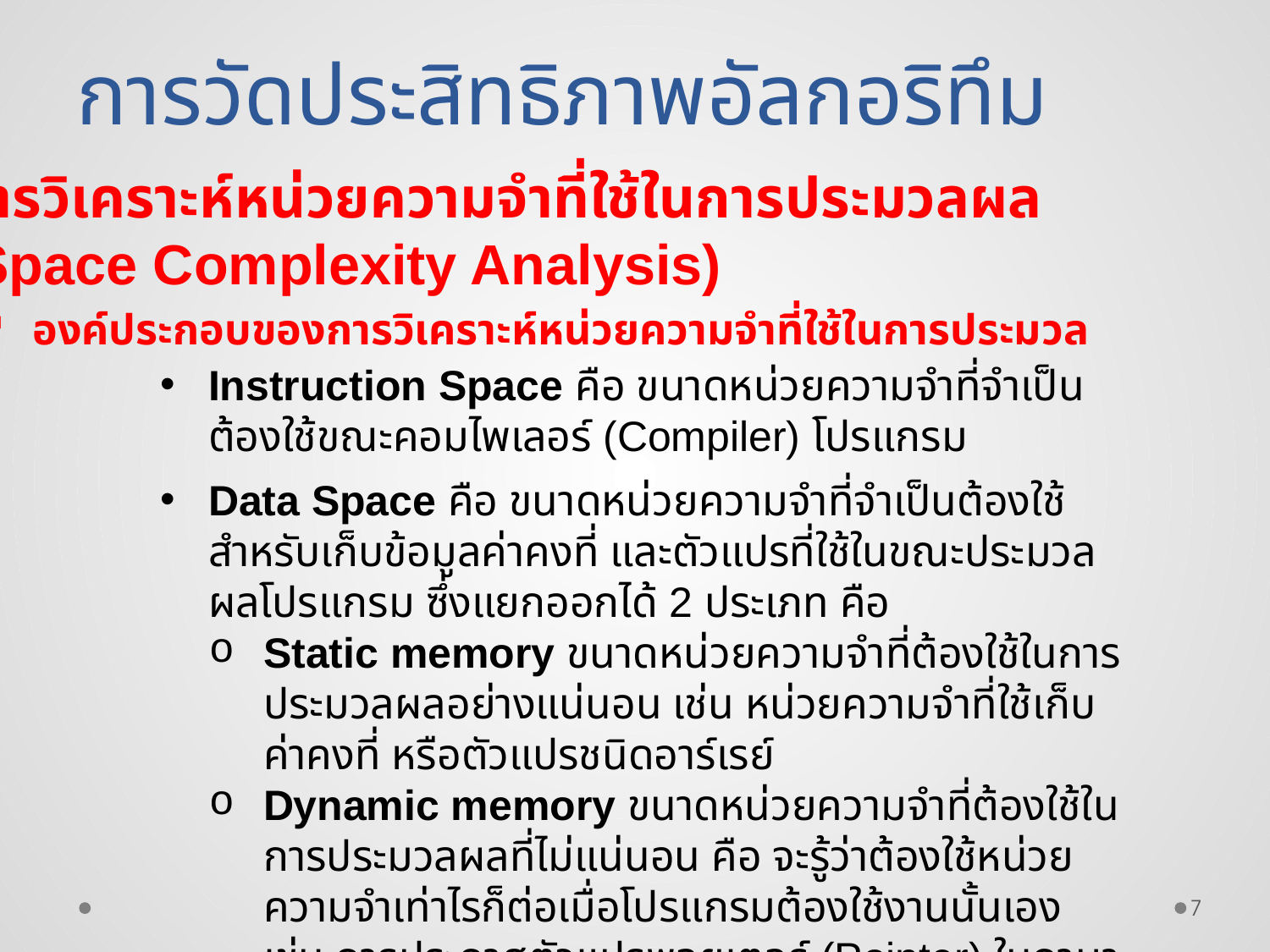

# การวัดประสิทธิภาพอัลกอริทึม
การวิเคราะห์หน่วยความจำที่ใช้ในการประมวลผล
(Space Complexity Analysis)
องค์ประกอบของการวิเคราะห์หน่วยความจำที่ใช้ในการประมวล
Instruction Space คือ ขนาดหน่วยความจำที่จำเป็นต้องใช้ขณะคอมไพเลอร์ (Compiler) โปรแกรม
Data Space คือ ขนาดหน่วยความจำที่จำเป็นต้องใช้สำหรับเก็บข้อมูลค่าคงที่ และตัวแปรที่ใช้ในขณะประมวลผลโปรแกรม ซึ่งแยกออกได้ 2 ประเภท คือ
Static memory ขนาดหน่วยความจำที่ต้องใช้ในการประมวลผลอย่างแน่นอน เช่น หน่วยความจำที่ใช้เก็บค่าคงที่ หรือตัวแปรชนิดอาร์เรย์
Dynamic memory ขนาดหน่วยความจำที่ต้องใช้ในการประมวลผลที่ไม่แน่นอน คือ จะรู้ว่าต้องใช้หน่วยความจำเท่าไรก็ต่อเมื่อโปรแกรมต้องใช้งานนั้นเอง เช่น การประกาศตัวแปรพอยเตอร์ (Pointer) ในภาษา C หรือการเก็บข้อมูลในรูปแบบลิงค์ลิสต์ที่สามารถเพิ่มหรือลดขนาดการเก็บข้อมูลได้แบบอัตโนมัติโดยไม่ต้องจองพื้นที่หน่วยความจำไว้ก่อนใช้งาน
7